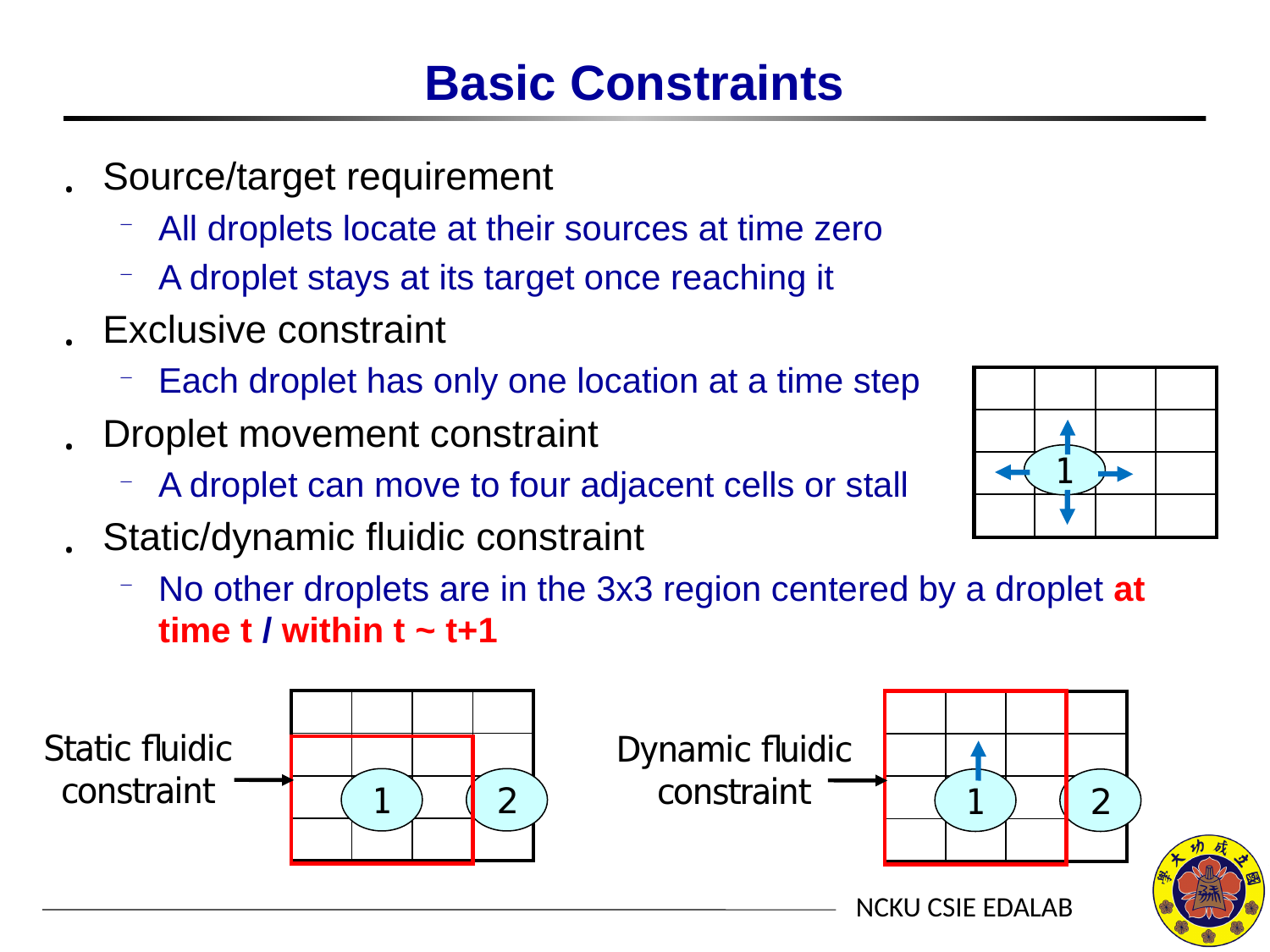

# Basic Constraints
Source/target requirement
All droplets locate at their sources at time zero
A droplet stays at its target once reaching it
Exclusive constraint
Each droplet has only one location at a time step
Droplet movement constraint
A droplet can move to four adjacent cells or stall
Static/dynamic fluidic constraint
No other droplets are in the 3x3 region centered by a droplet at time t / within t ~ t+1

|  |  |  |  |
| --- | --- | --- | --- |
|  |  |  |  |
|  |  |  |  |
|  |  |  |  |
1
|  |  |  |  |
| --- | --- | --- | --- |
|  |  |  |  |
|  |  |  |  |
|  |  |  |  |
|  |  |  |  |
| --- | --- | --- | --- |
|  |  |  |  |
|  |  |  |  |
|  |  |  |  |

Static fluidic constraint
Dynamic fluidic constraint

1
2
1
2